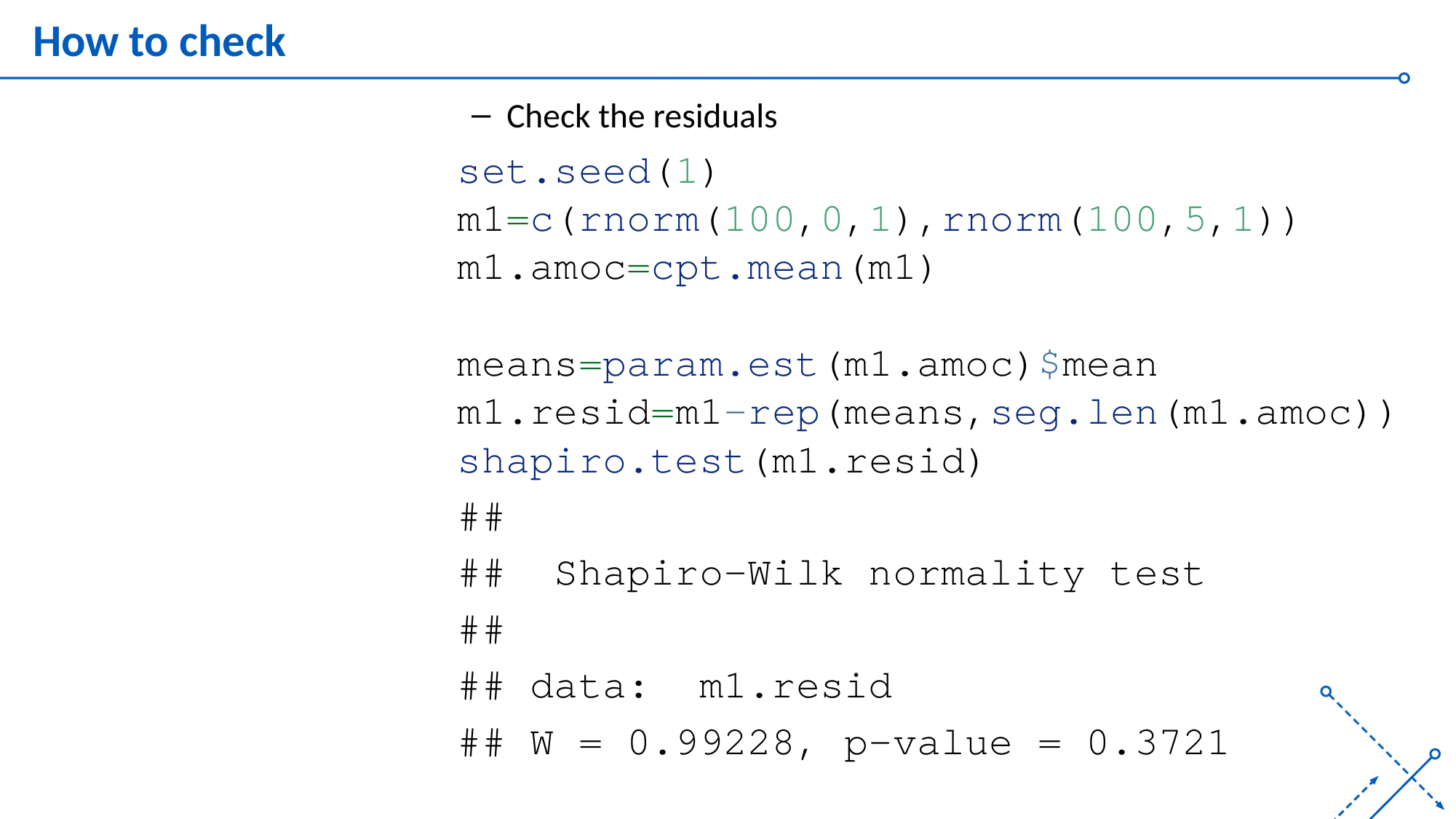

# How to check
Check the residuals
set.seed(1)
m1=c(rnorm(100,0,1),rnorm(100,5,1))
m1.amoc=cpt.mean(m1)
means=param.est(m1.amoc)$mean
m1.resid=m1-rep(means,seg.len(m1.amoc))
shapiro.test(m1.resid)
##
##  Shapiro-Wilk normality test
##
## data:  m1.resid
## W = 0.99228, p-value = 0.3721